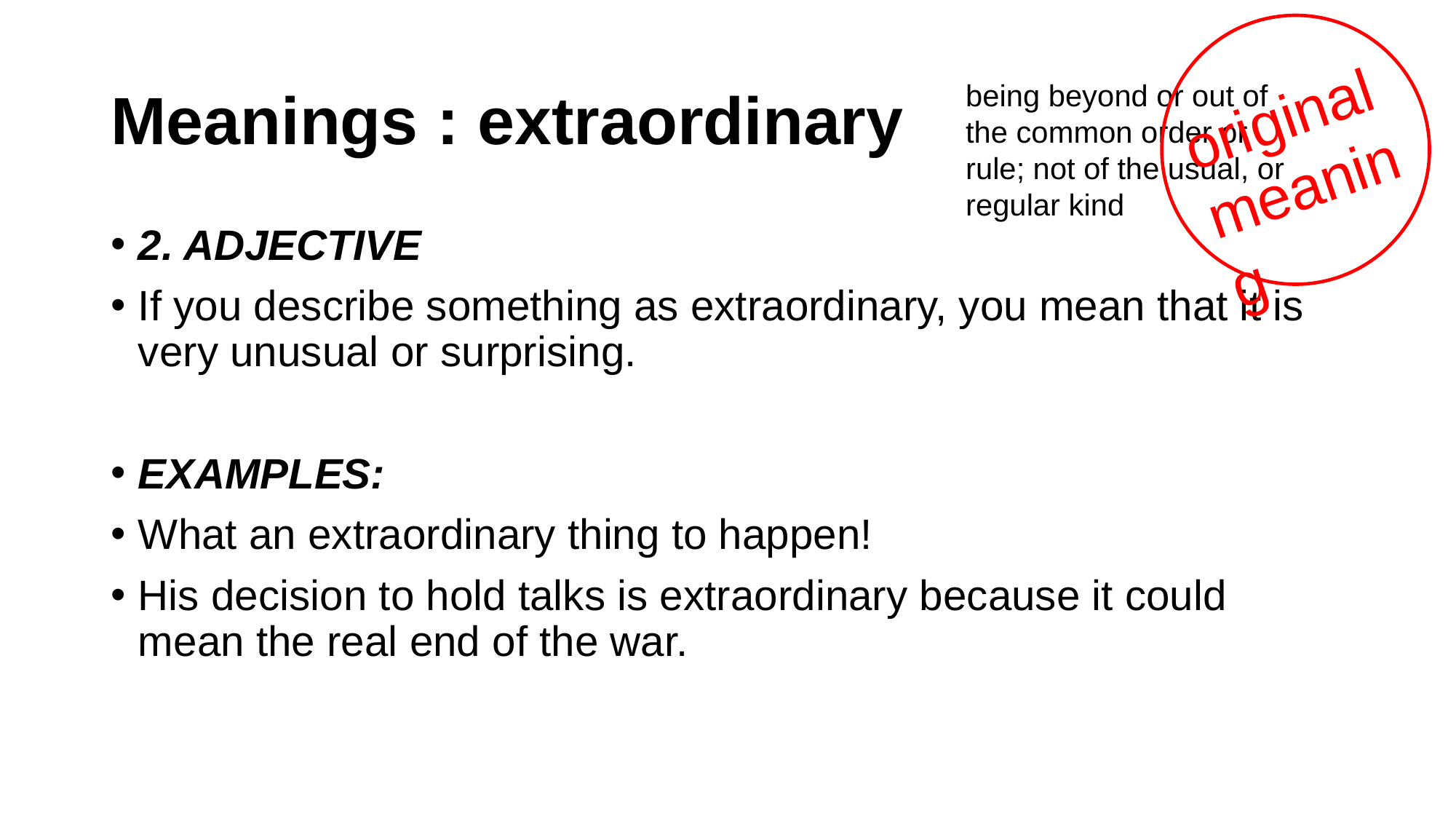

original meaning
# Meanings : extraordinary
being beyond or out of the common order or rule; not of the usual, or regular kind
2. ADJECTIVE
If you describe something as extraordinary, you mean that it is very unusual or surprising.

EXAMPLES:
What an extraordinary thing to happen!
His decision to hold talks is extraordinary because it could mean the real end of the war.